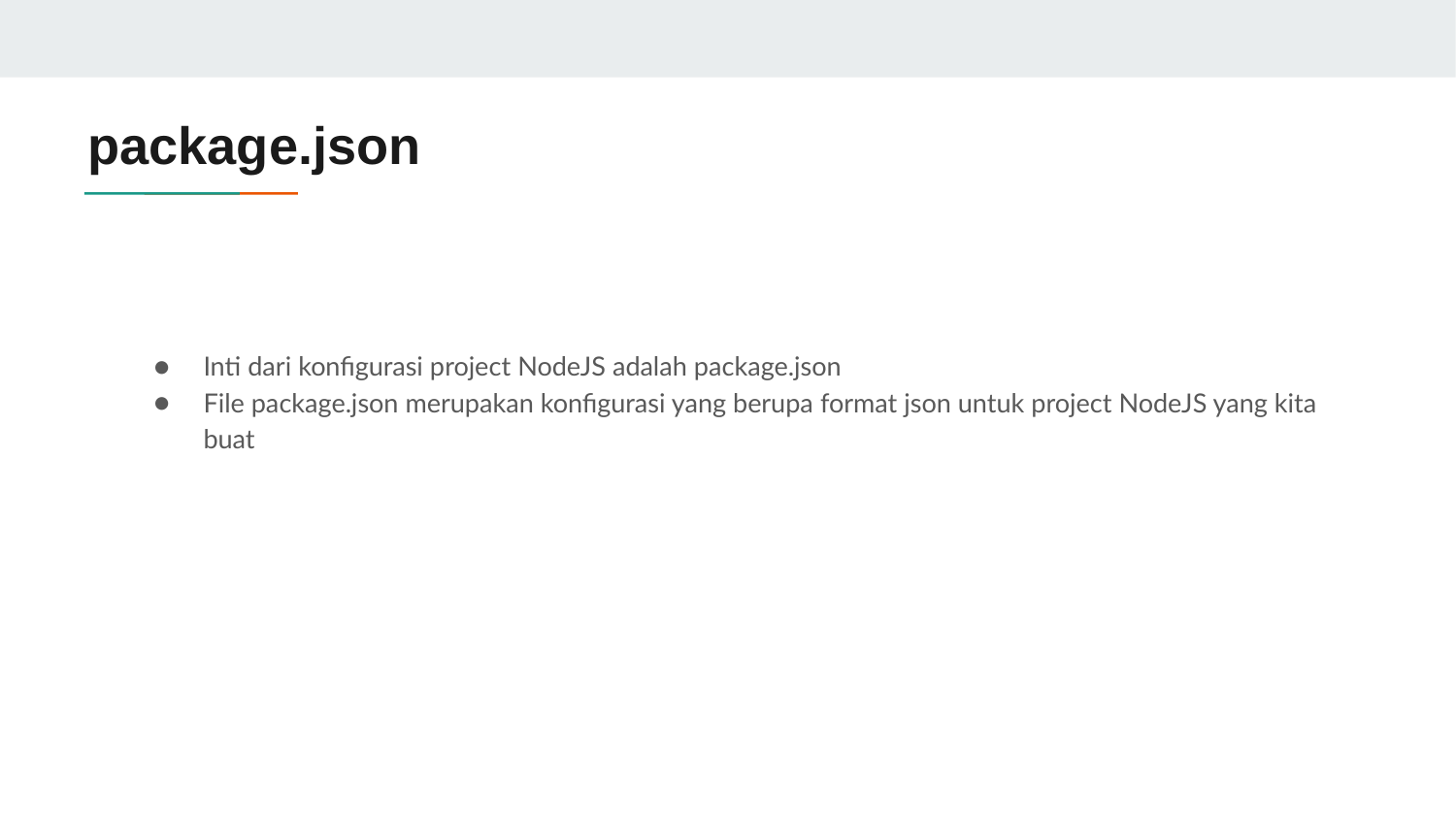

# package.json
Inti dari konfigurasi project NodeJS adalah package.json
File package.json merupakan konfigurasi yang berupa format json untuk project NodeJS yang kita buat